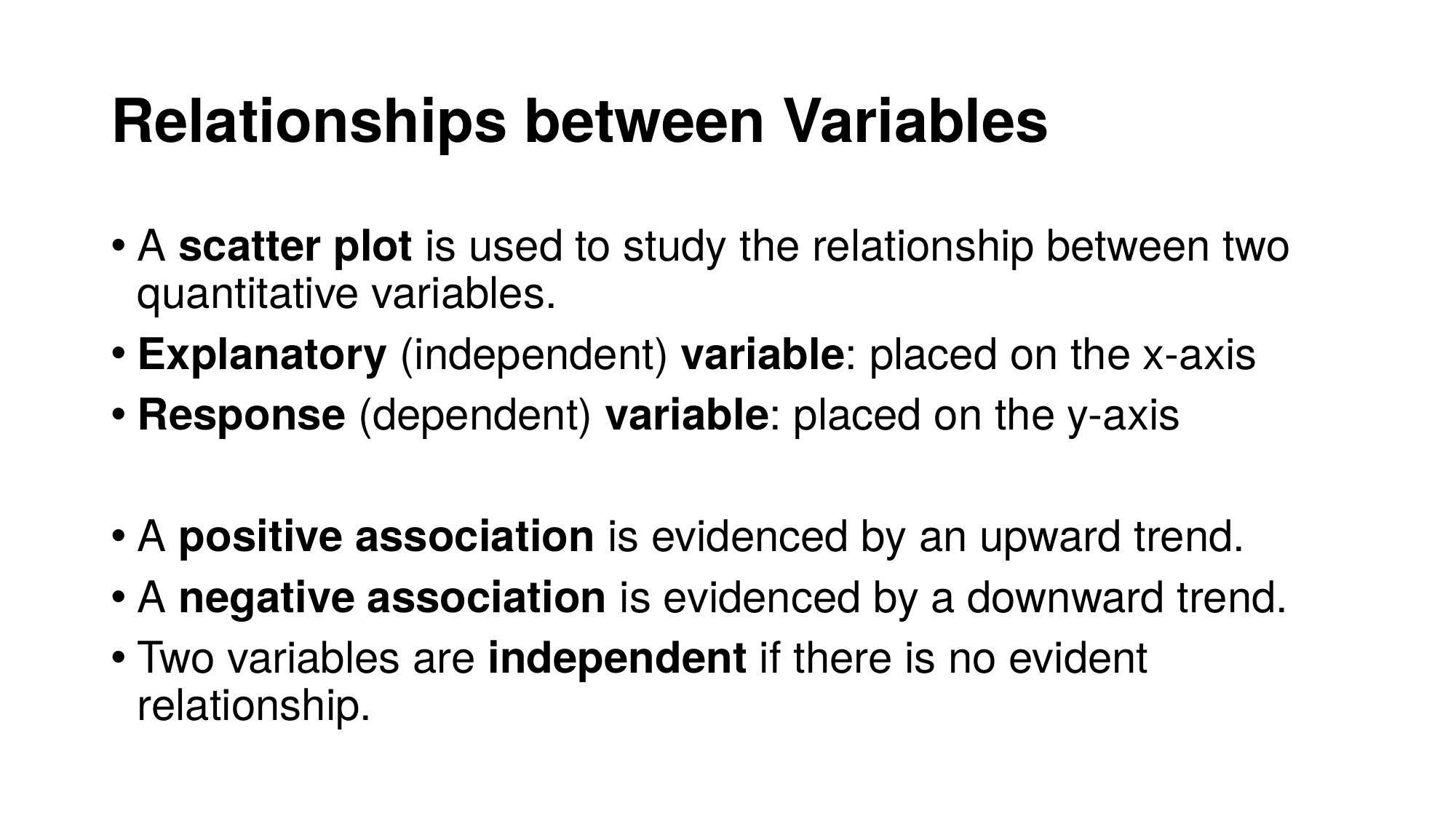

# Relationships between Variables
A scatter plot is used to study the relationship between two quantitative variables.
Explanatory (independent) variable: placed on the x-axis
Response (dependent) variable: placed on the y-axis

A positive association is evidenced by an upward trend.
A negative association is evidenced by a downward trend.
Two variables are independent if there is no evident relationship.